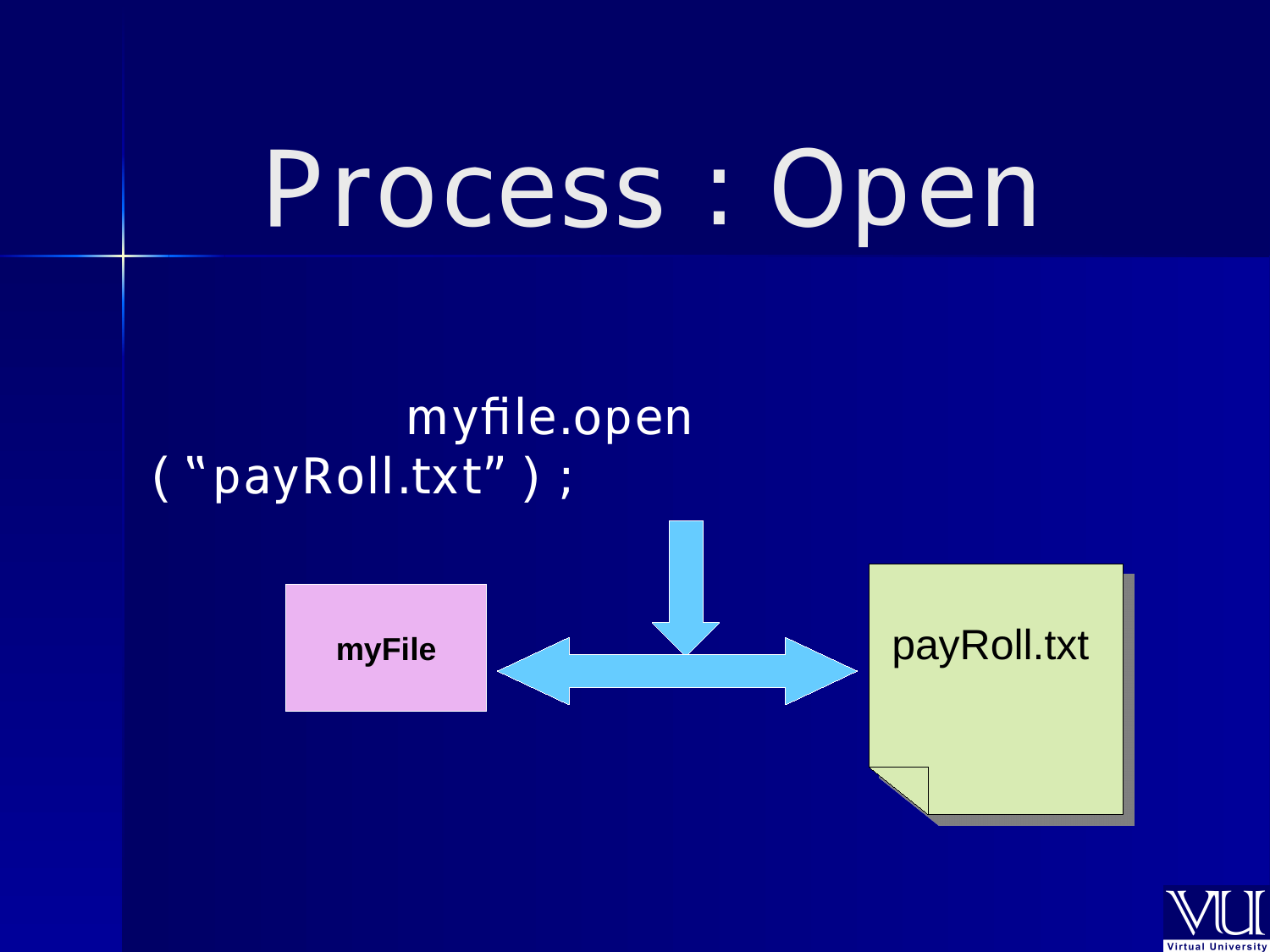

# Process : Open
			myfile.open ( “payRoll.txt” ) ;

payRoll.txt
myFile